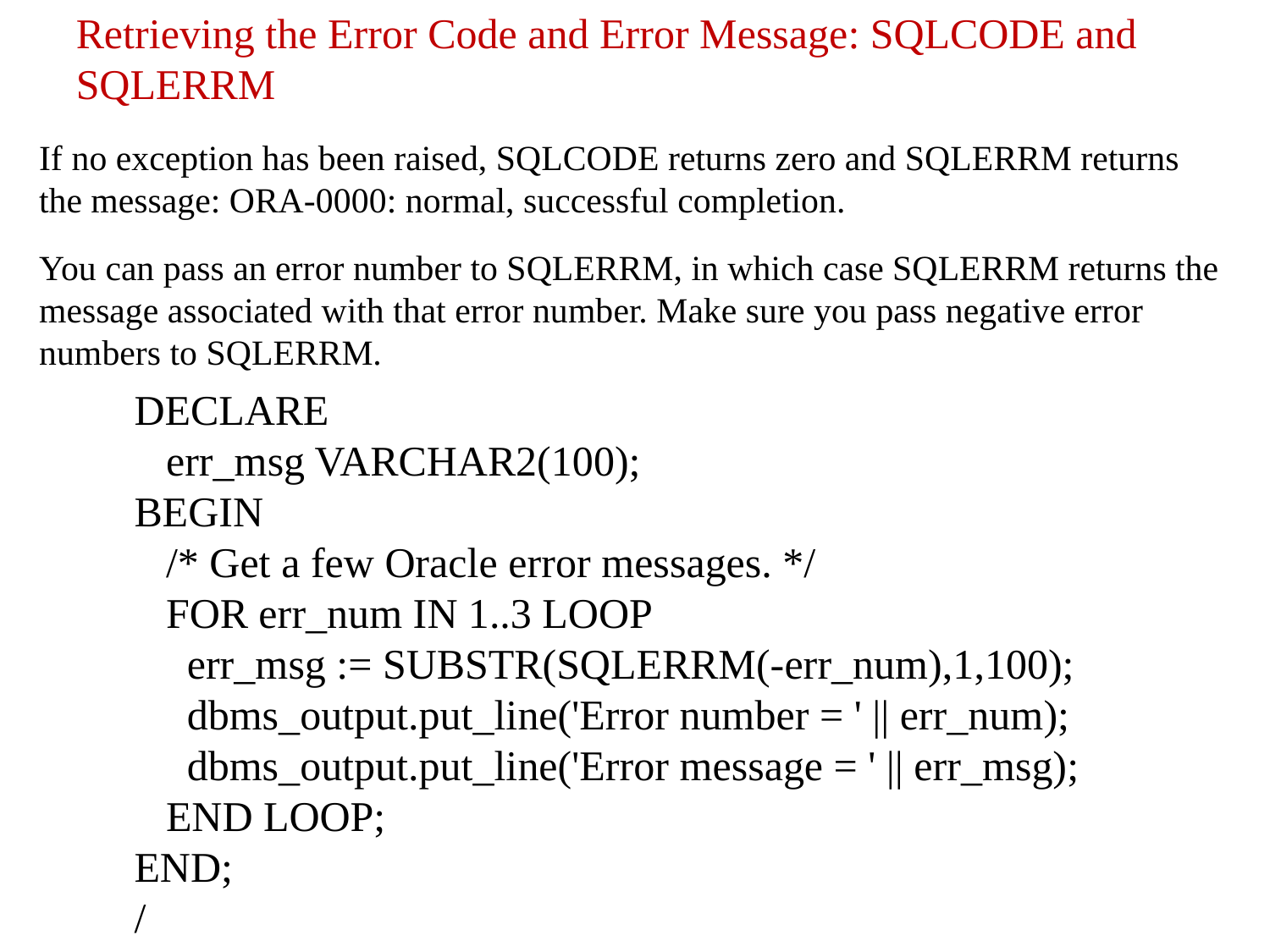

Retrieving the Error Code and Error Message: SQLCODE and SQLERRM
If no exception has been raised, SQLCODE returns zero and SQLERRM returns the message: ORA-0000: normal, successful completion.

You can pass an error number to SQLERRM, in which case SQLERRM returns the message associated with that error number. Make sure you pass negative error numbers to SQLERRM.

DECLARE
   err_msg VARCHAR2(100);
BEGIN
   /* Get a few Oracle error messages. */
   FOR err_num IN 1..3 LOOP
     err_msg := SUBSTR(SQLERRM(-err_num),1,100);
     dbms_output.put_line('Error number = ' || err_num);
     dbms_output.put_line('Error message = ' || err_msg);
   END LOOP;
END;
/